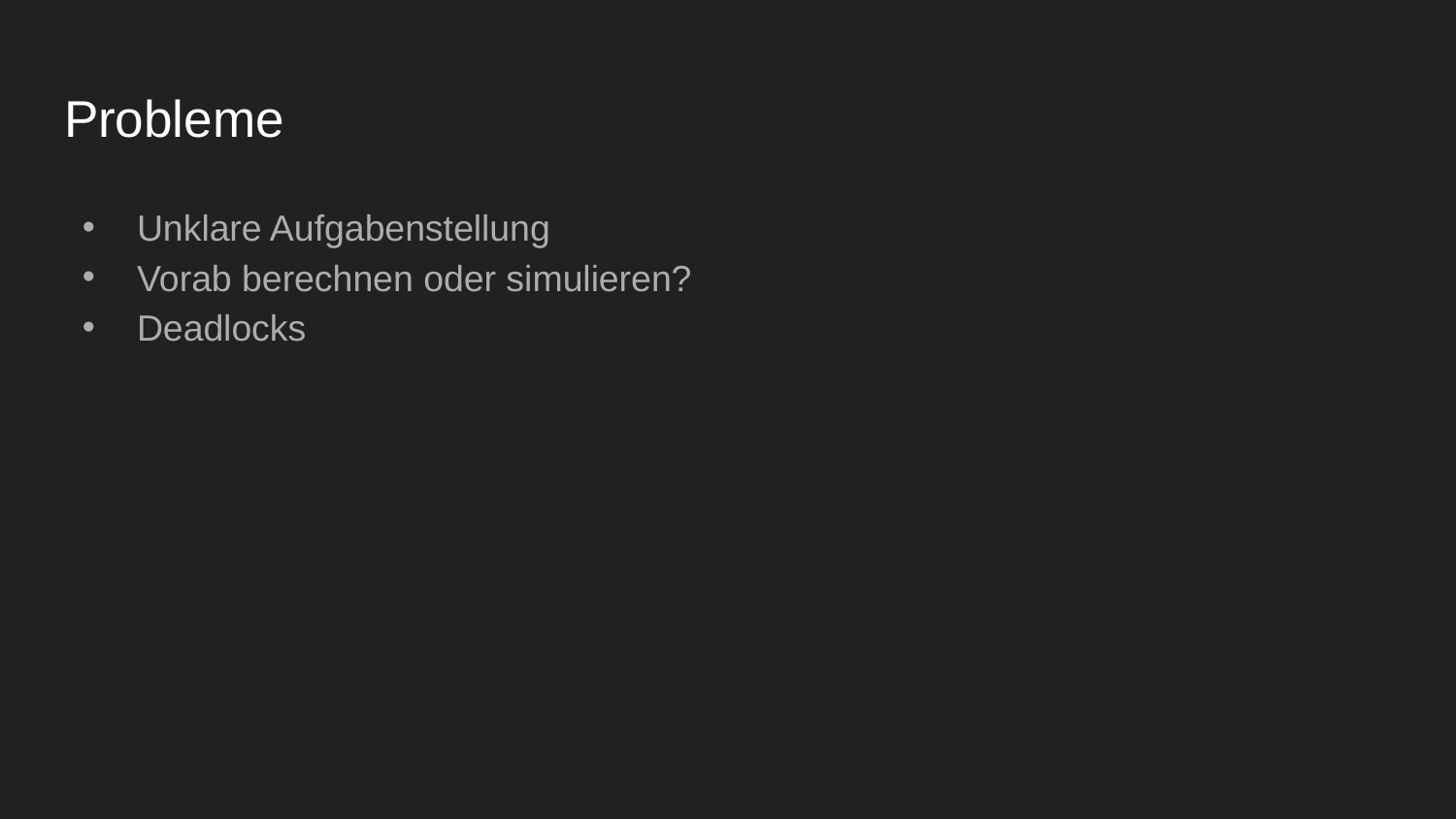

# Probleme
Unklare Aufgabenstellung
Vorab berechnen oder simulieren?
Deadlocks